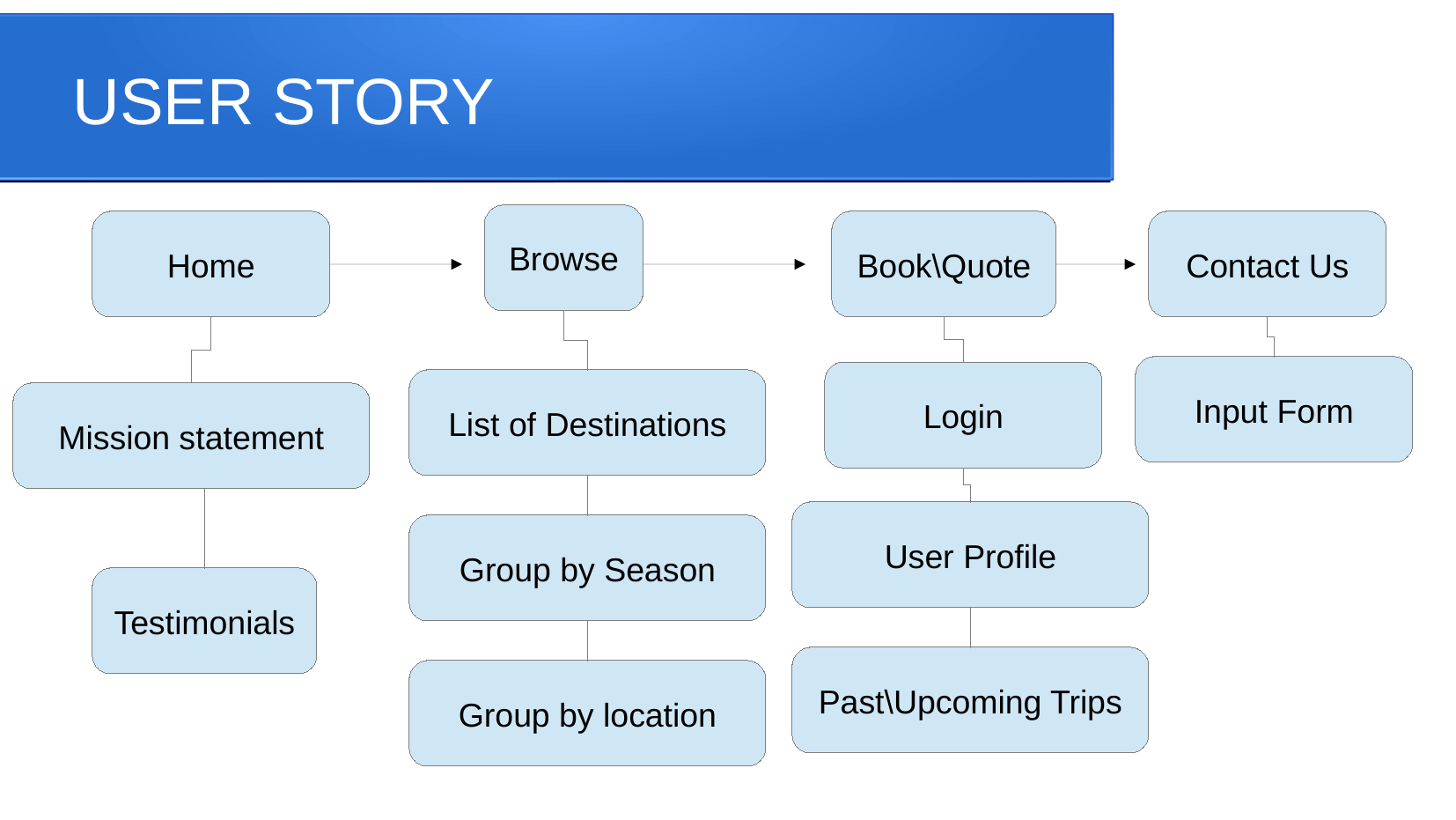

USER STORY
Browse
Home
Book\Quote
Contact Us

Input Form
Login
List of Destinations
Mission statement
User Profile
Group by Season
Testimonials
Past\Upcoming Trips
Group by location